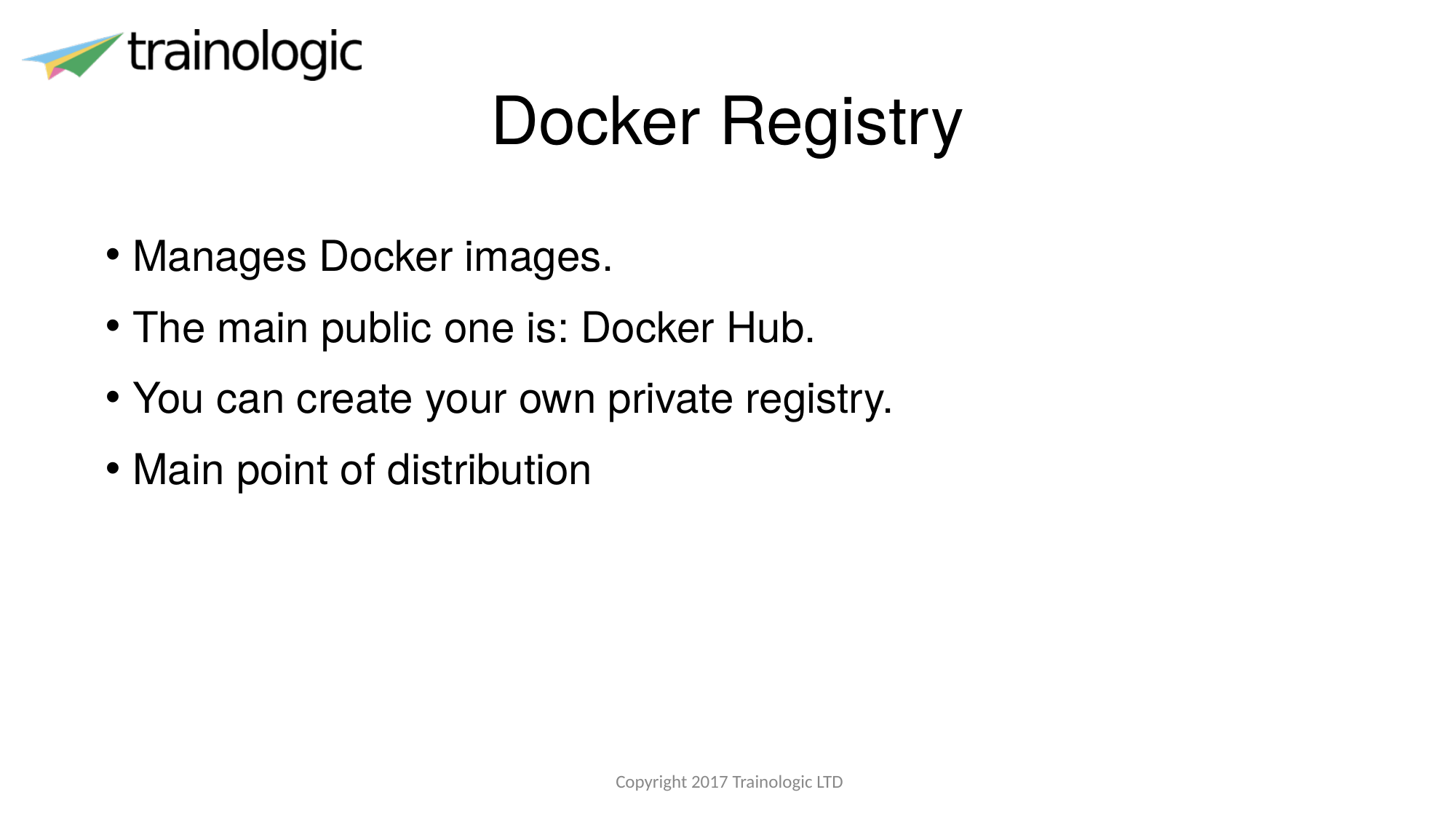

# Docker Registry
Manages Docker images.
The main public one is: Docker Hub.
You can create your own private registry.
Main point of distribution
 Copyright 2017 Trainologic LTD